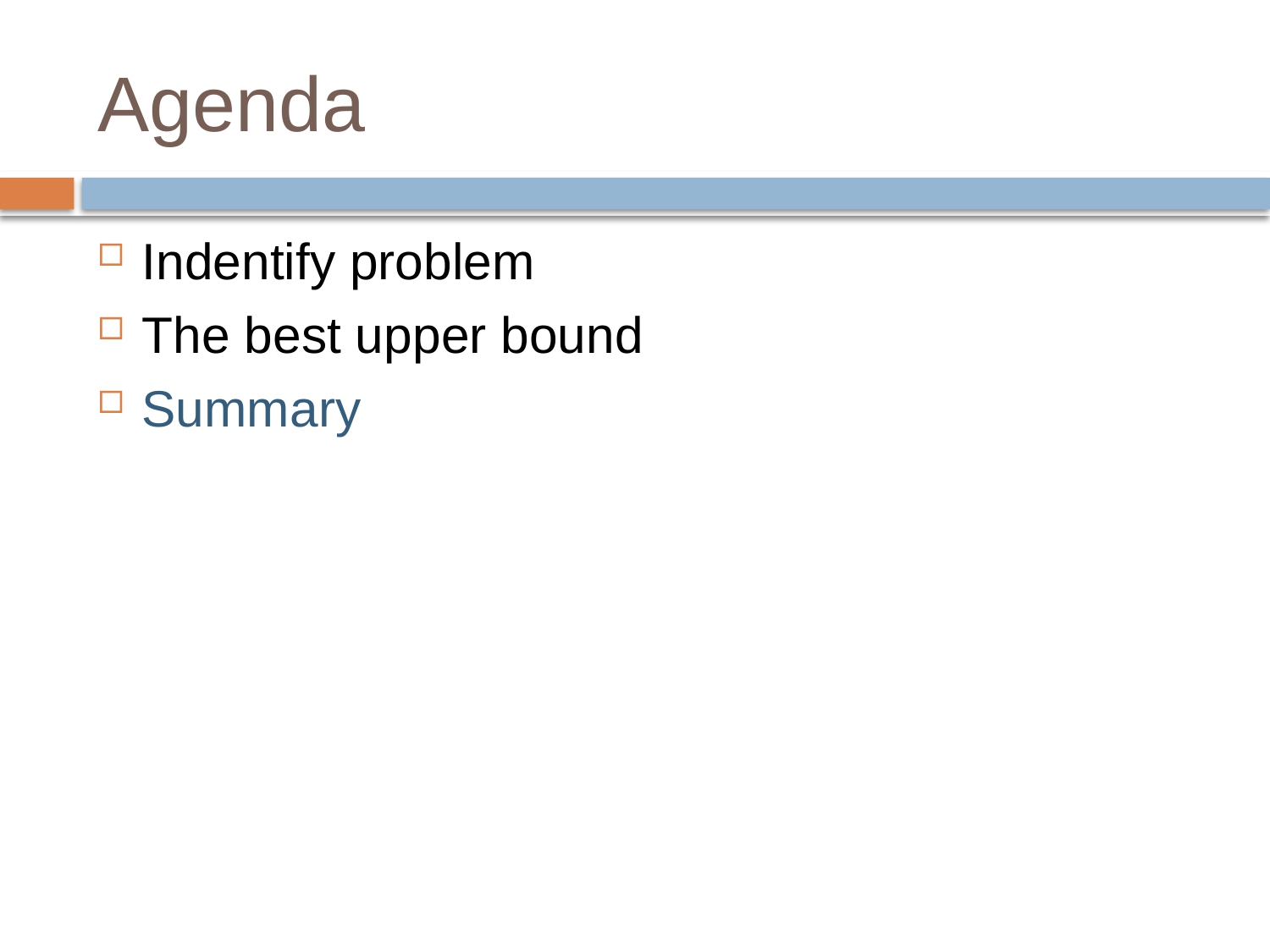

# Agenda
Indentify problem
The best upper bound
Summary